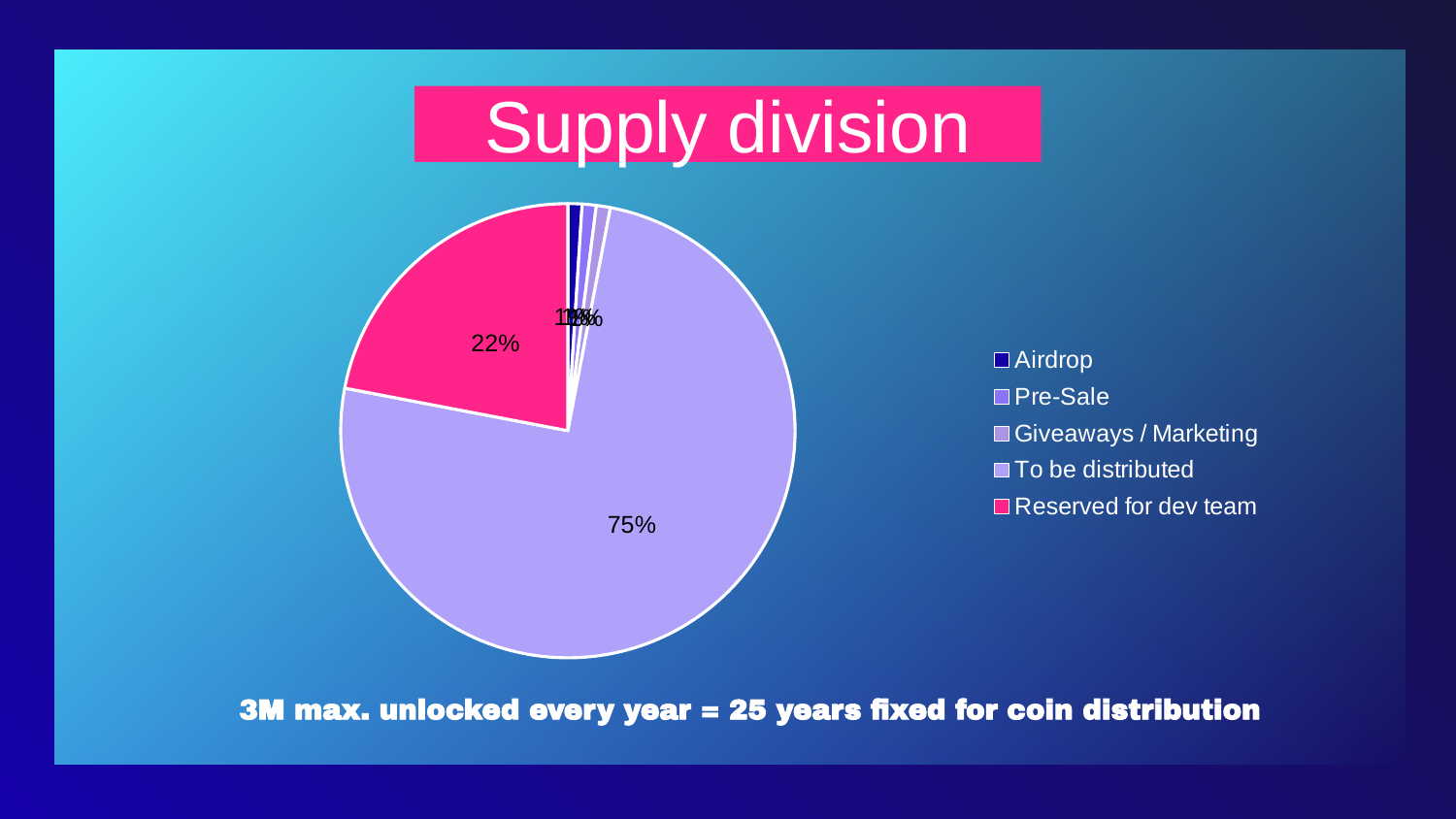

# Supply division

[unsupported chart]

3M max. unlocked every year = 25 years fixed for coin distribution